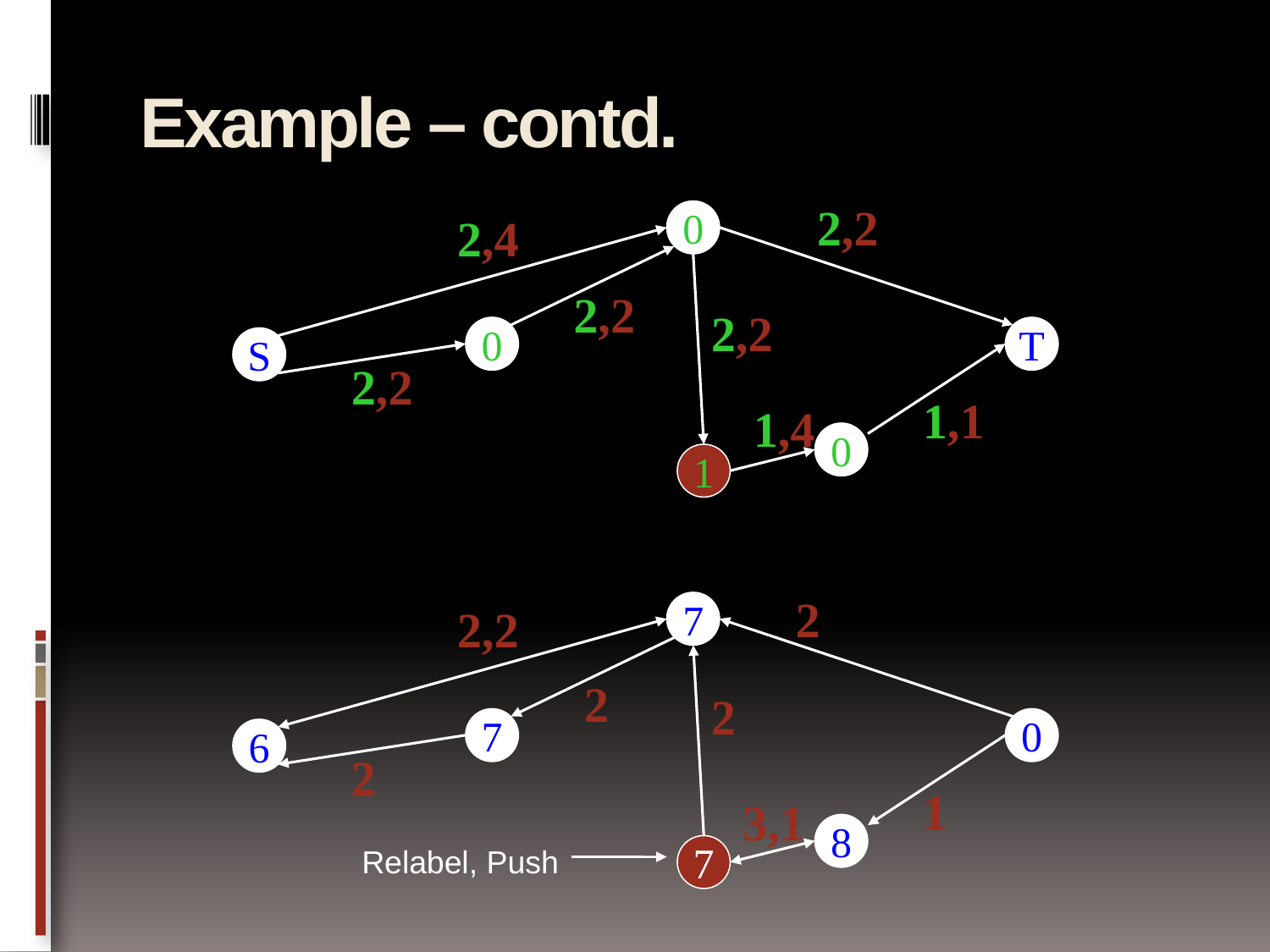

# Example – contd.
2,2
2,4
0
2,2
2,2
0
T
S
2,2
1,1
1,4
0
1
2
2,2
7
2
2
7
0
6
2
1
3,1
8
Relabel, Push
7